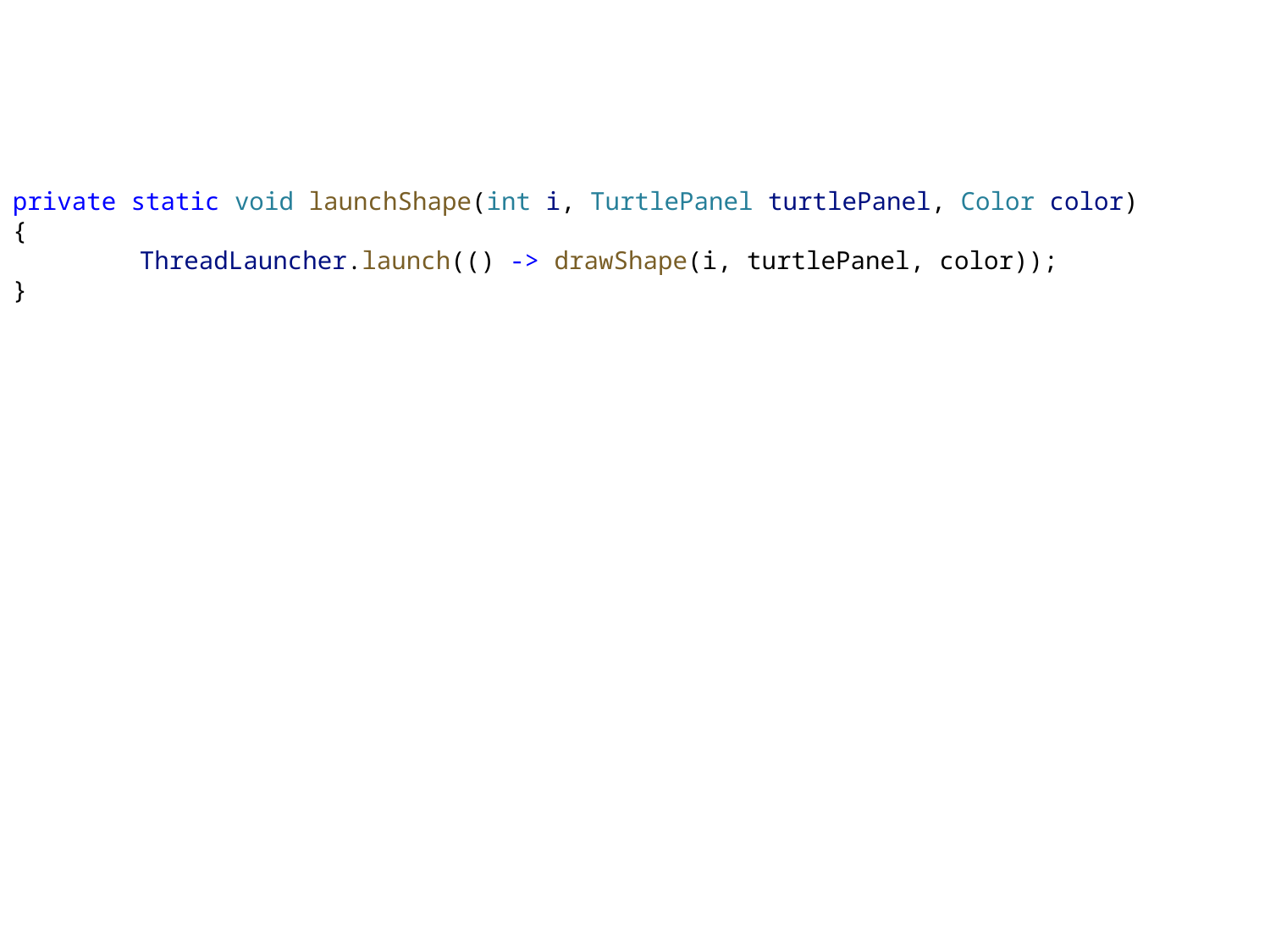

private static void launchShape(int i, TurtlePanel turtlePanel, Color color)
{
	ThreadLauncher.launch(() -> drawShape(i, turtlePanel, color));
}